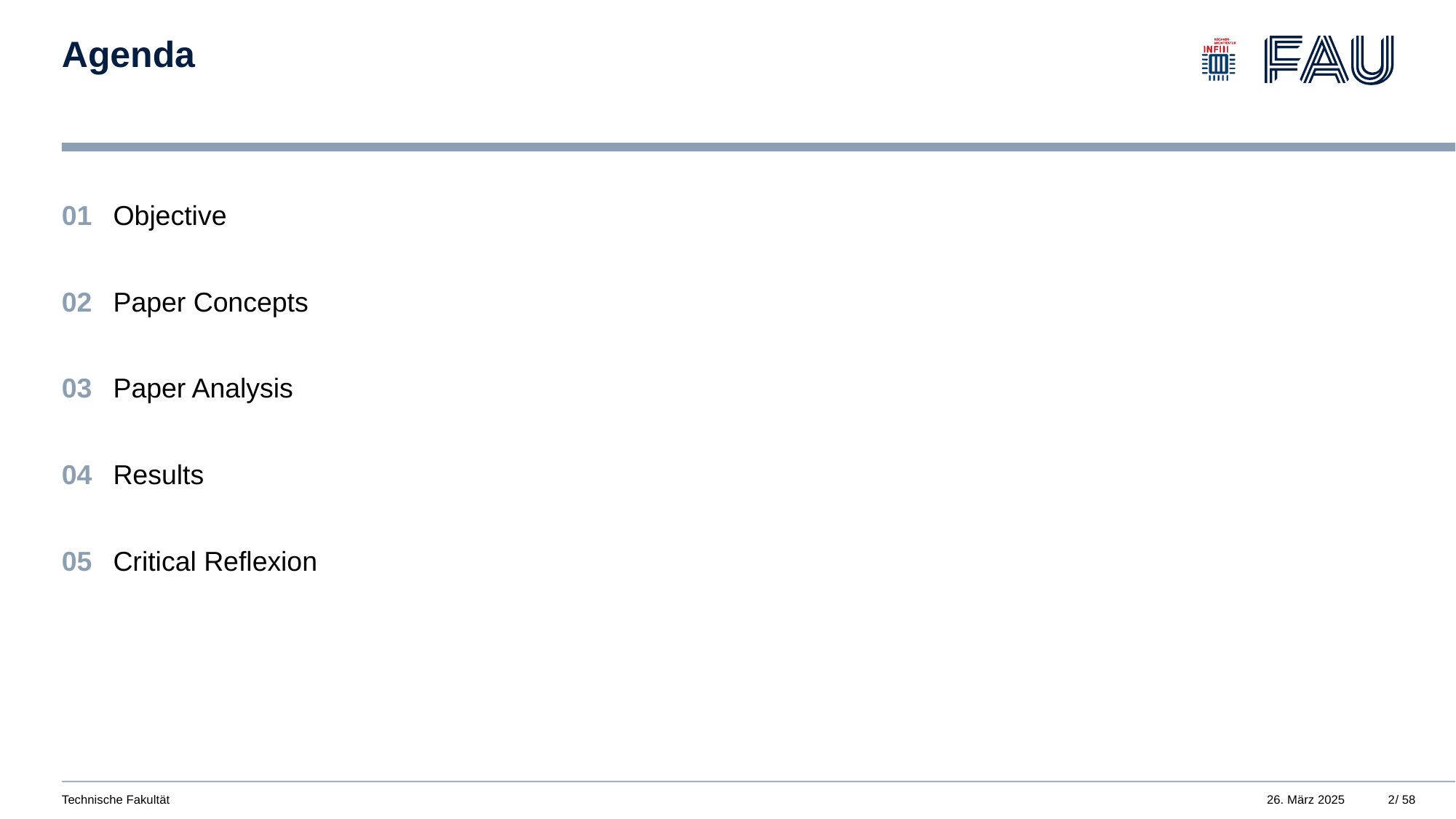

# Agenda

01
Objective
02
Paper Concepts
03
Paper Analysis
04
Results
05
Critical Reflexion
2
Technische Fakultät
26. März 2025